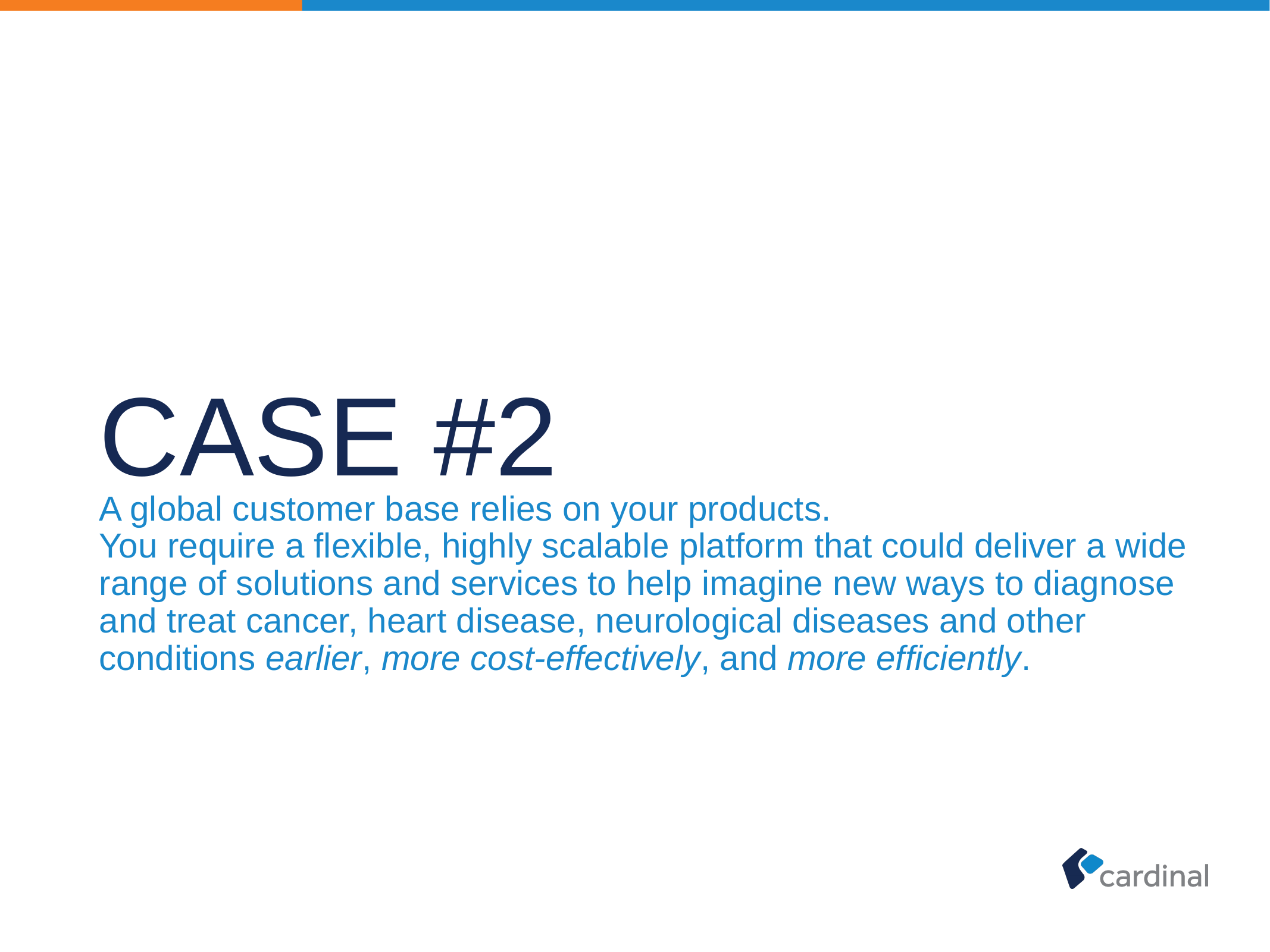

# Case #2
A global customer base relies on your products.
You require a flexible, highly scalable platform that could deliver a wide range of solutions and services to help imagine new ways to diagnose and treat cancer, heart disease, neurological diseases and other conditions earlier, more cost-effectively, and more efficiently.